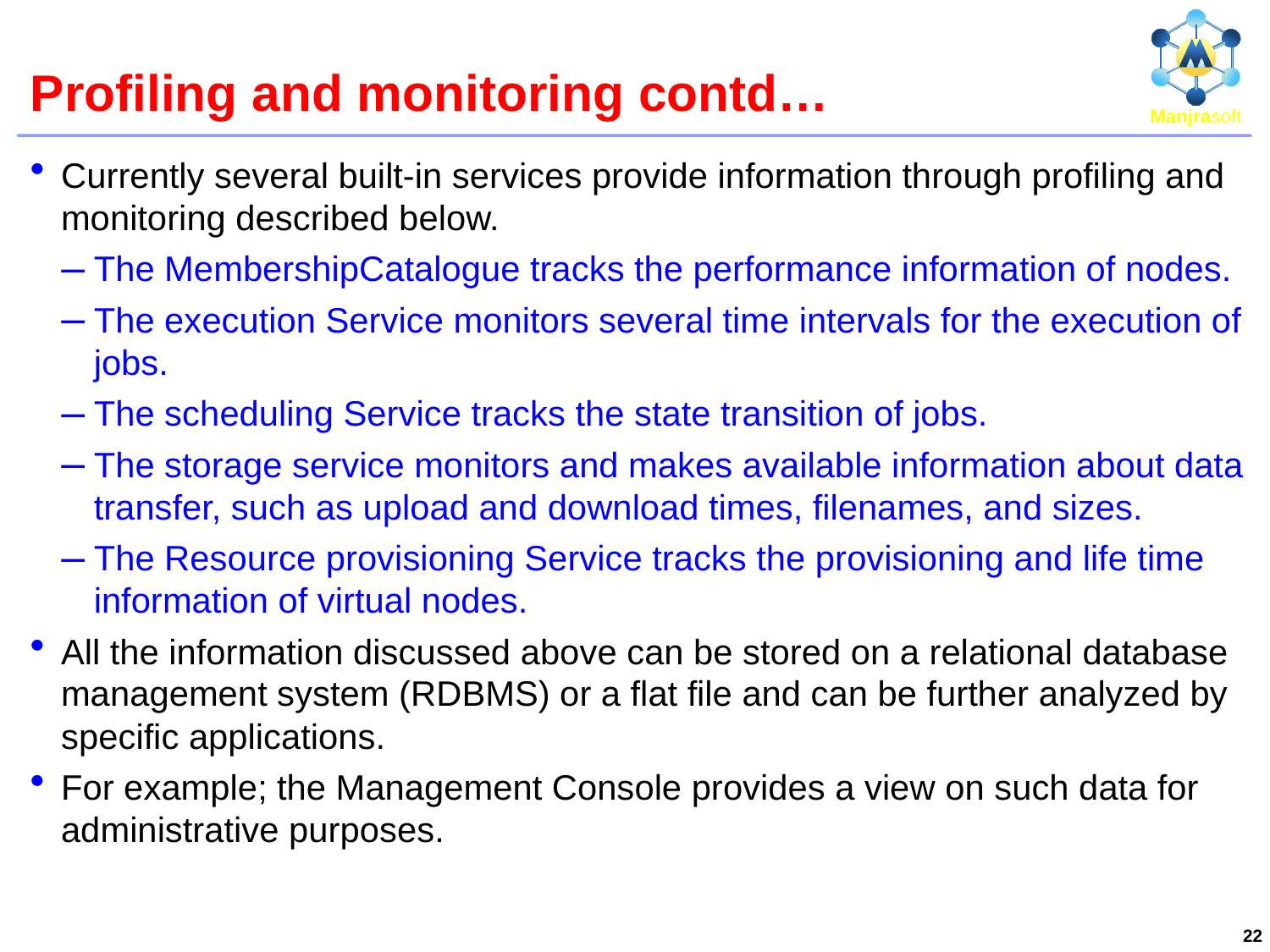

# Profiling and monitoring contd…
Currently several built-in services provide information through profiling and monitoring described below.
The MembershipCatalogue tracks the performance information of nodes.
The execution Service monitors several time intervals for the execution of jobs.
The scheduling Service tracks the state transition of jobs.
The storage service monitors and makes available information about data transfer, such as upload and download times, filenames, and sizes.
The Resource provisioning Service tracks the provisioning and life time information of virtual nodes.
All the information discussed above can be stored on a relational database management system (RDBMS) or a flat file and can be further analyzed by specific applications.
For example; the Management Console provides a view on such data for administrative purposes.
22